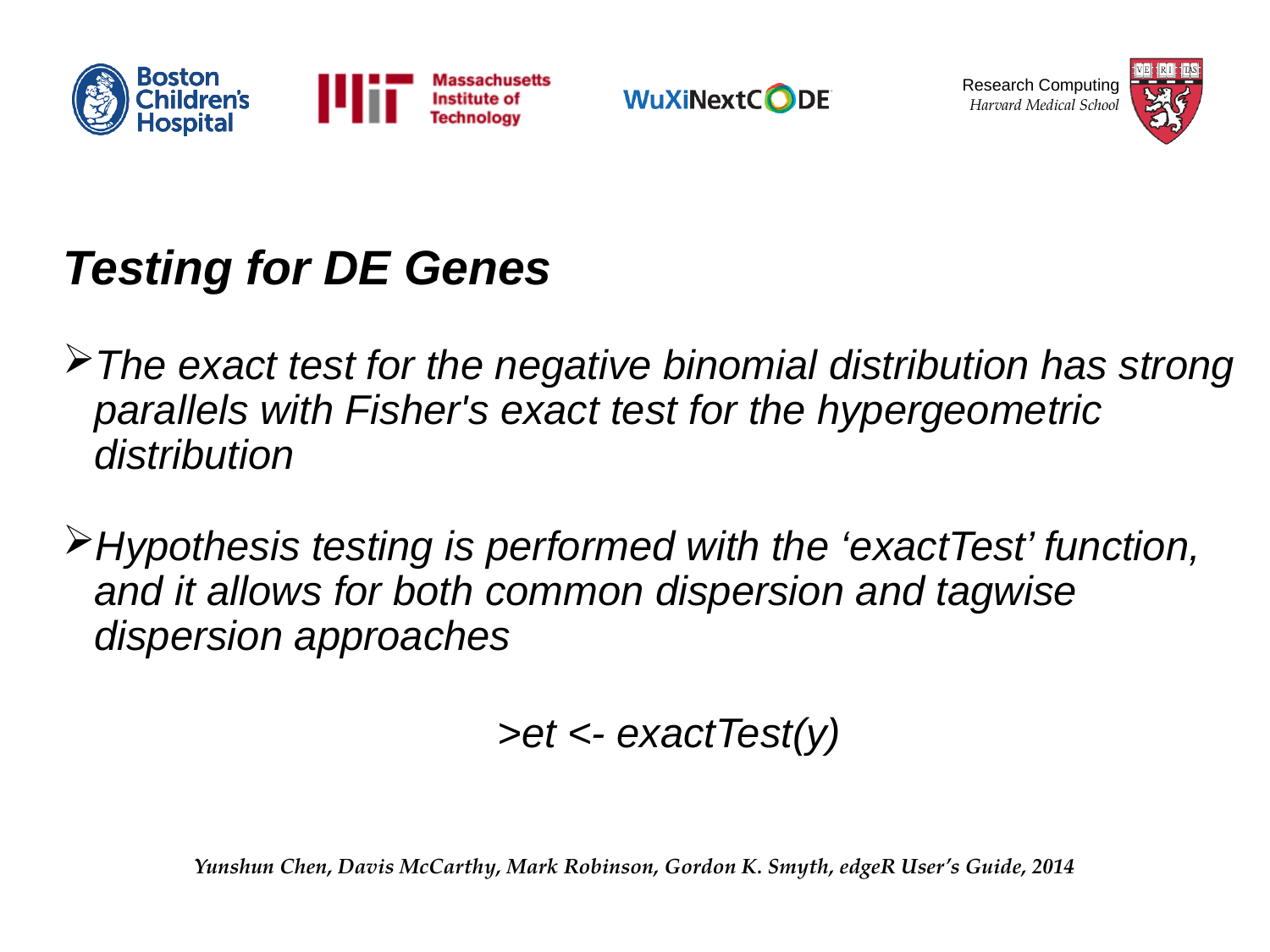

Testing for DE Genes

The exact test for the negative binomial distribution has strong parallels with Fisher's exact test for the hypergeometric distribution

Hypothesis testing is performed with the ‘exactTest’ function, and it allows for both common dispersion and tagwise dispersion approaches

                                      >et <- exactTest(y)
Yunshun Chen, Davis McCarthy, Mark Robinson, Gordon K. Smyth, edgeR User’s Guide, 2014